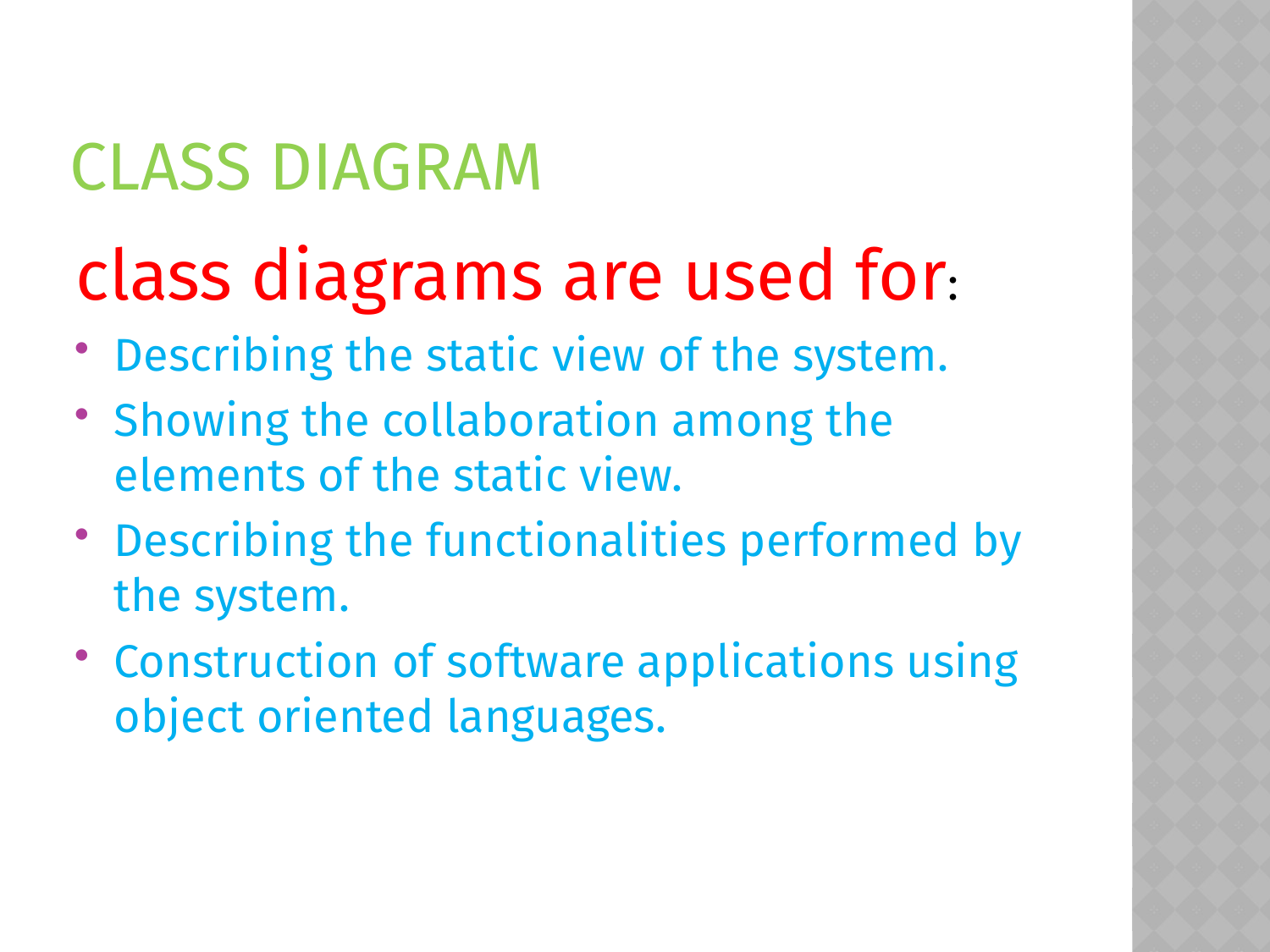

# Class Diagram
class diagrams are used for:
Describing the static view of the system.
Showing the collaboration among the elements of the static view.
Describing the functionalities performed by the system.
Construction of software applications using object oriented languages.